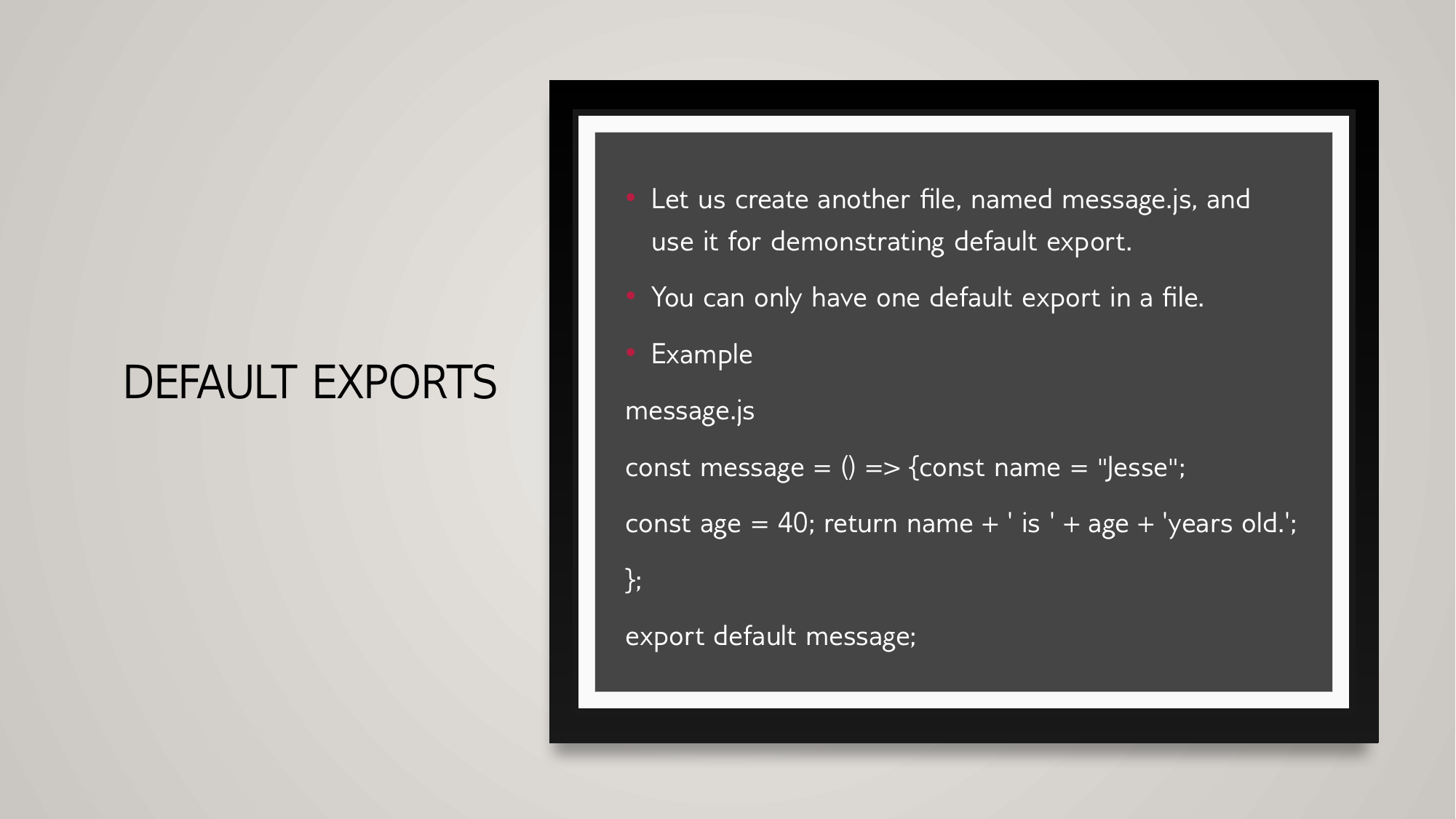

# Default Exports
Let us create another file, named message.js, and use it for demonstrating default export.
You can only have one default export in a file.
Example
message.js
const message = () => {const name = "Jesse";
const age = 40; return name + ' is ' + age + 'years old.';
};
export default message;